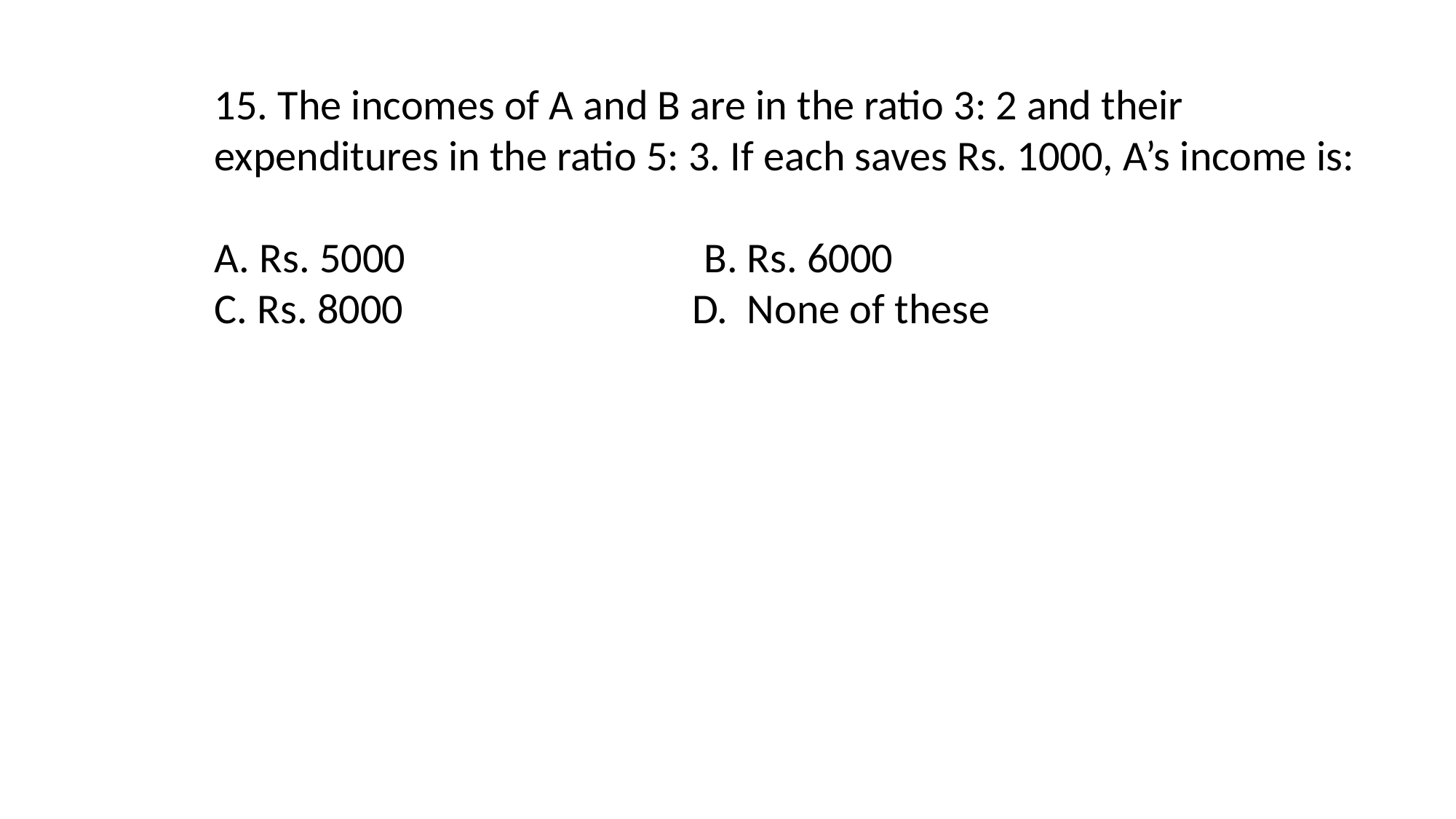

15. The incomes of A and B are in the ratio 3: 2 and their expenditures in the ratio 5: 3. If each saves Rs. 1000, A’s income is:

A. Rs. 5000                               B. Rs. 6000
C. Rs. 8000                              D.  None of these